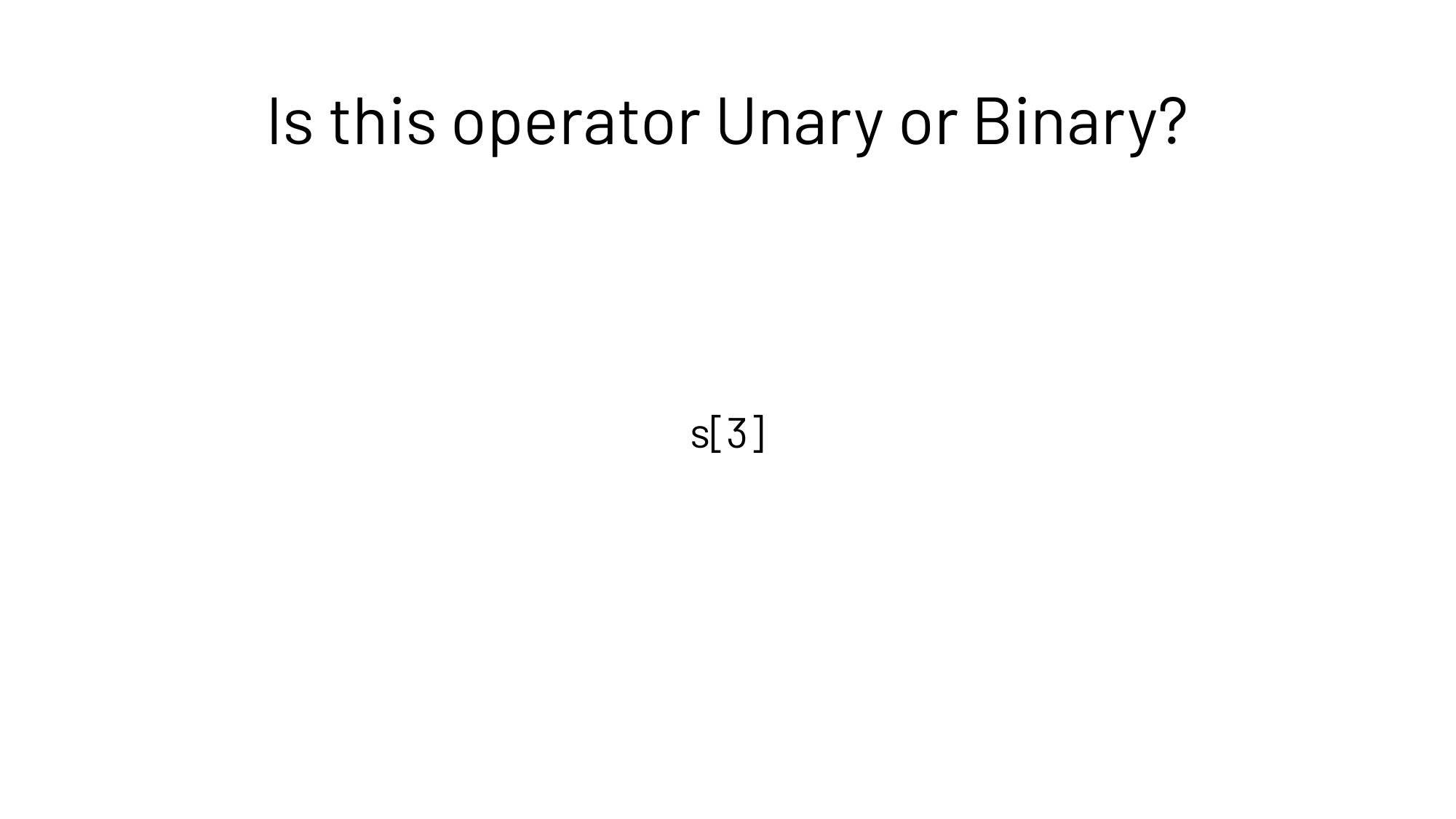

# Is this operator Unary or Binary?

s[3]